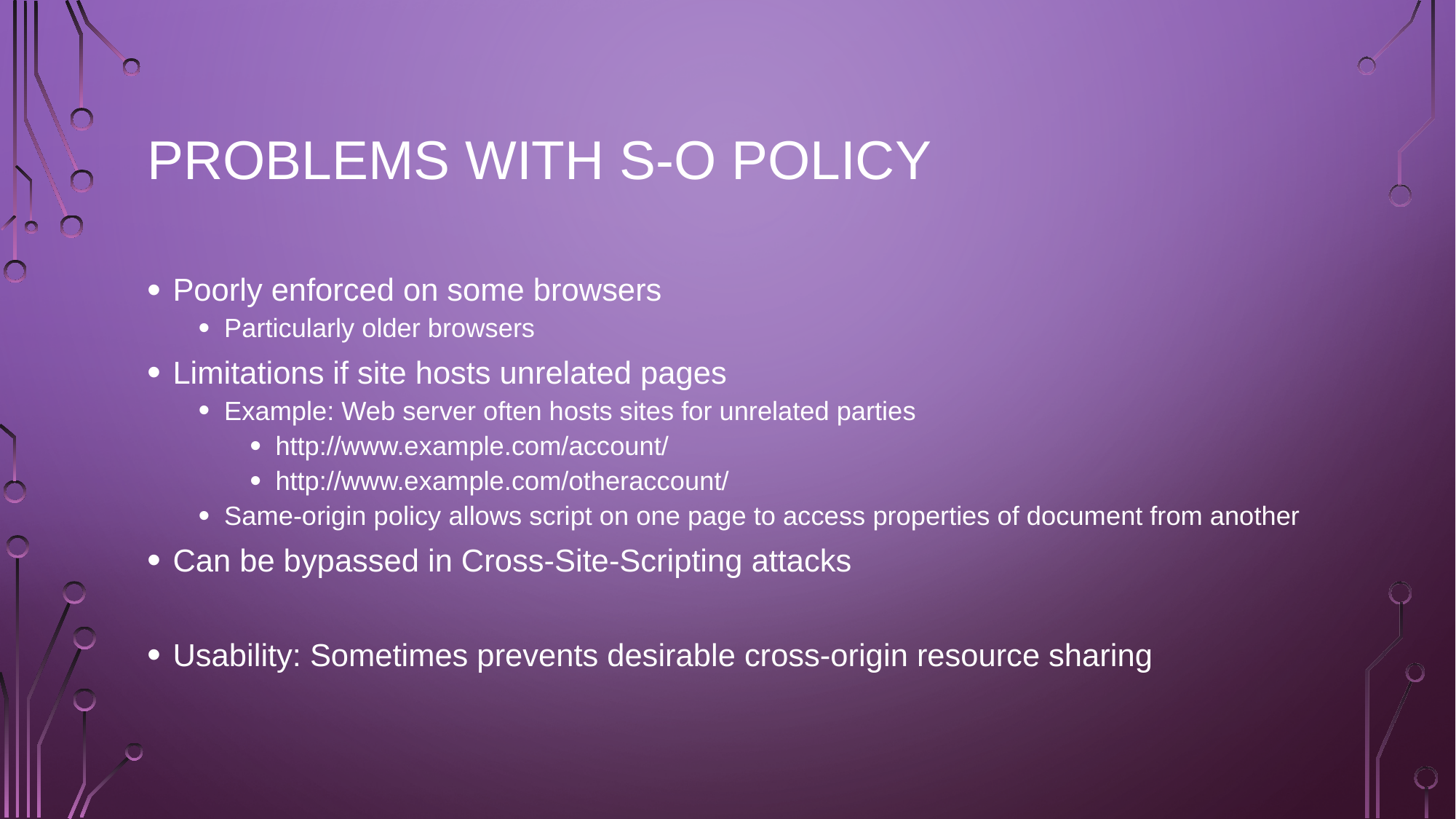

# Problems with S-O Policy
Poorly enforced on some browsers
Particularly older browsers
Limitations if site hosts unrelated pages
Example: Web server often hosts sites for unrelated parties
http://www.example.com/account/
http://www.example.com/otheraccount/
Same-origin policy allows script on one page to access properties of document from another
Can be bypassed in Cross-Site-Scripting attacks

Usability: Sometimes prevents desirable cross-origin resource sharing